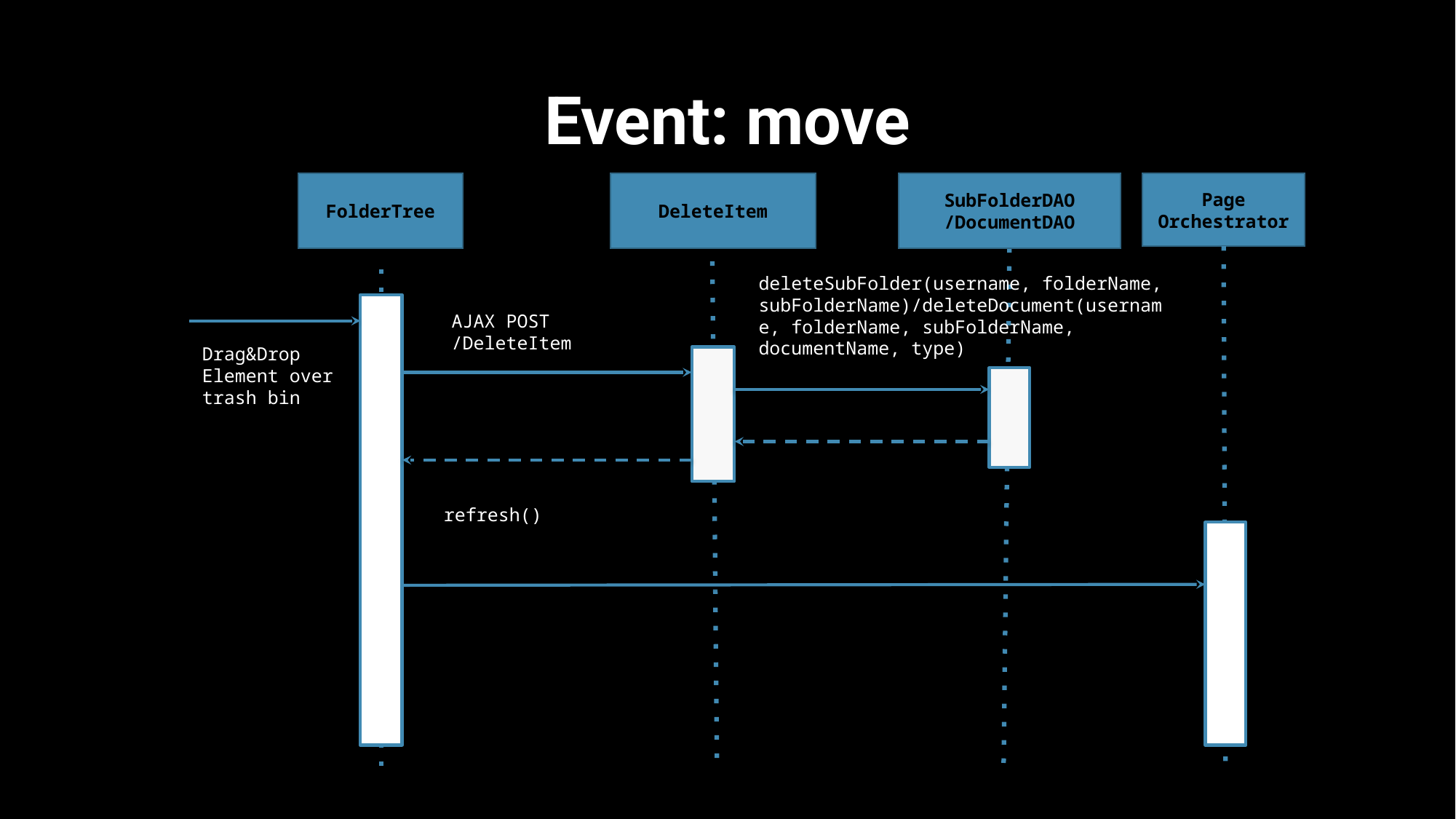

Event: move
DeleteItem
FolderTree
SubFolderDAO
/DocumentDAO
Page Orchestrator
deleteSubFolder(username, folderName, subFolderName)/deleteDocument(username, folderName, subFolderName, documentName, type)

AJAX POST
/DeleteItem
Drag&Drop
Element over trash bin

 refresh()